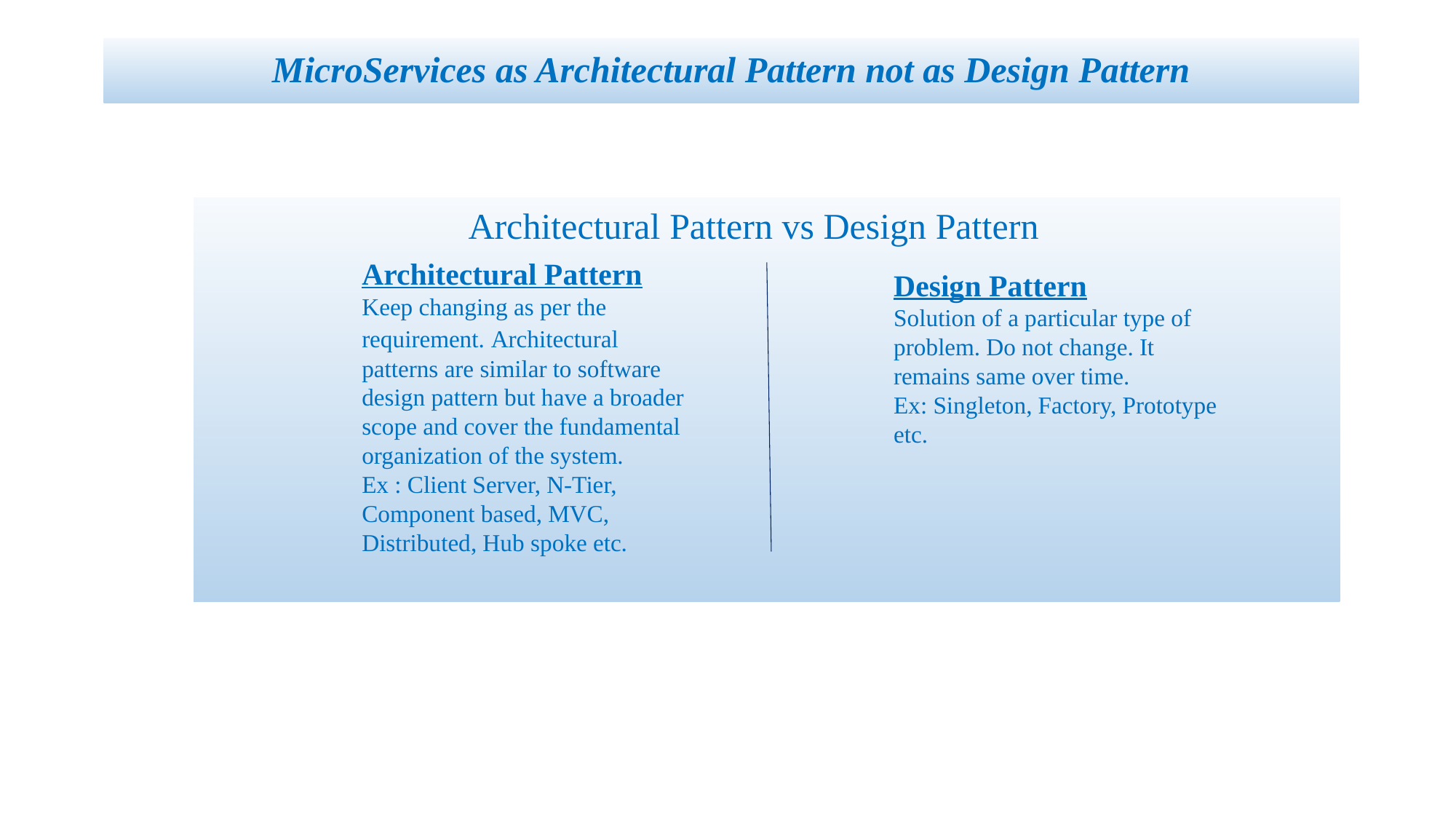

# MicroServices as Architectural Pattern not as Design Pattern

                             Architectural Pattern vs Design Pattern

Architectural Pattern
Keep changing as per the requirement. Architectural patterns are similar to software design pattern but have a broader scope and cover the fundamental organization of the system.
Ex : Client Server, N-Tier, Component based, MVC, Distributed, Hub spoke etc.

Design Pattern
Solution of a particular type of problem. Do not change. It remains same over time.
Ex: Singleton, Factory, Prototype etc.